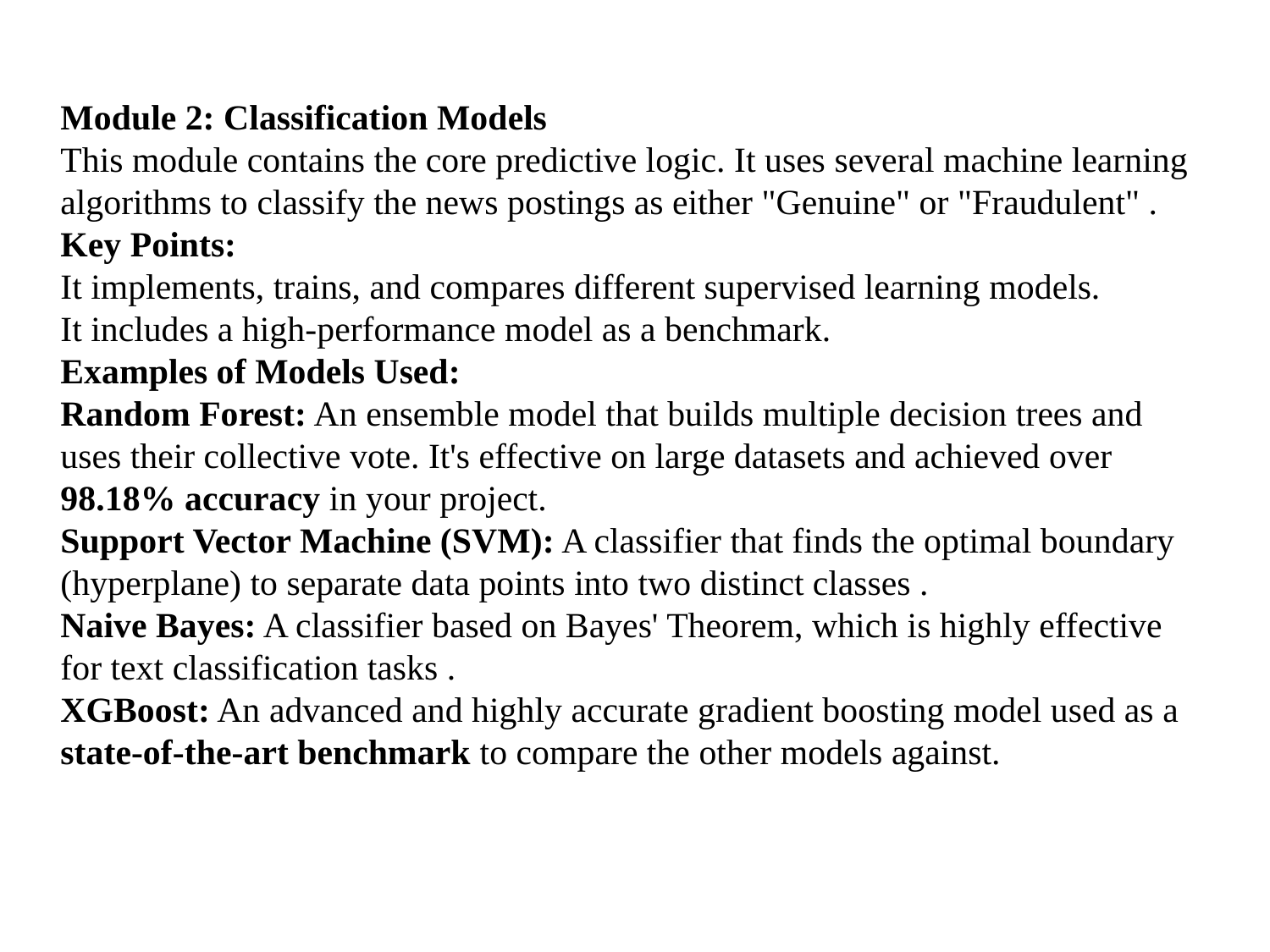

Module 2: Classification Models
This module contains the core predictive logic. It uses several machine learning algorithms to classify the news postings as either "Genuine" or "Fraudulent" .
Key Points:
It implements, trains, and compares different supervised learning models.
It includes a high-performance model as a benchmark.
Examples of Models Used:
Random Forest: An ensemble model that builds multiple decision trees and uses their collective vote. It's effective on large datasets and achieved over 98.18% accuracy in your project.
Support Vector Machine (SVM): A classifier that finds the optimal boundary (hyperplane) to separate data points into two distinct classes .
Naive Bayes: A classifier based on Bayes' Theorem, which is highly effective for text classification tasks .
XGBoost: An advanced and highly accurate gradient boosting model used as a state-of-the-art benchmark to compare the other models against.